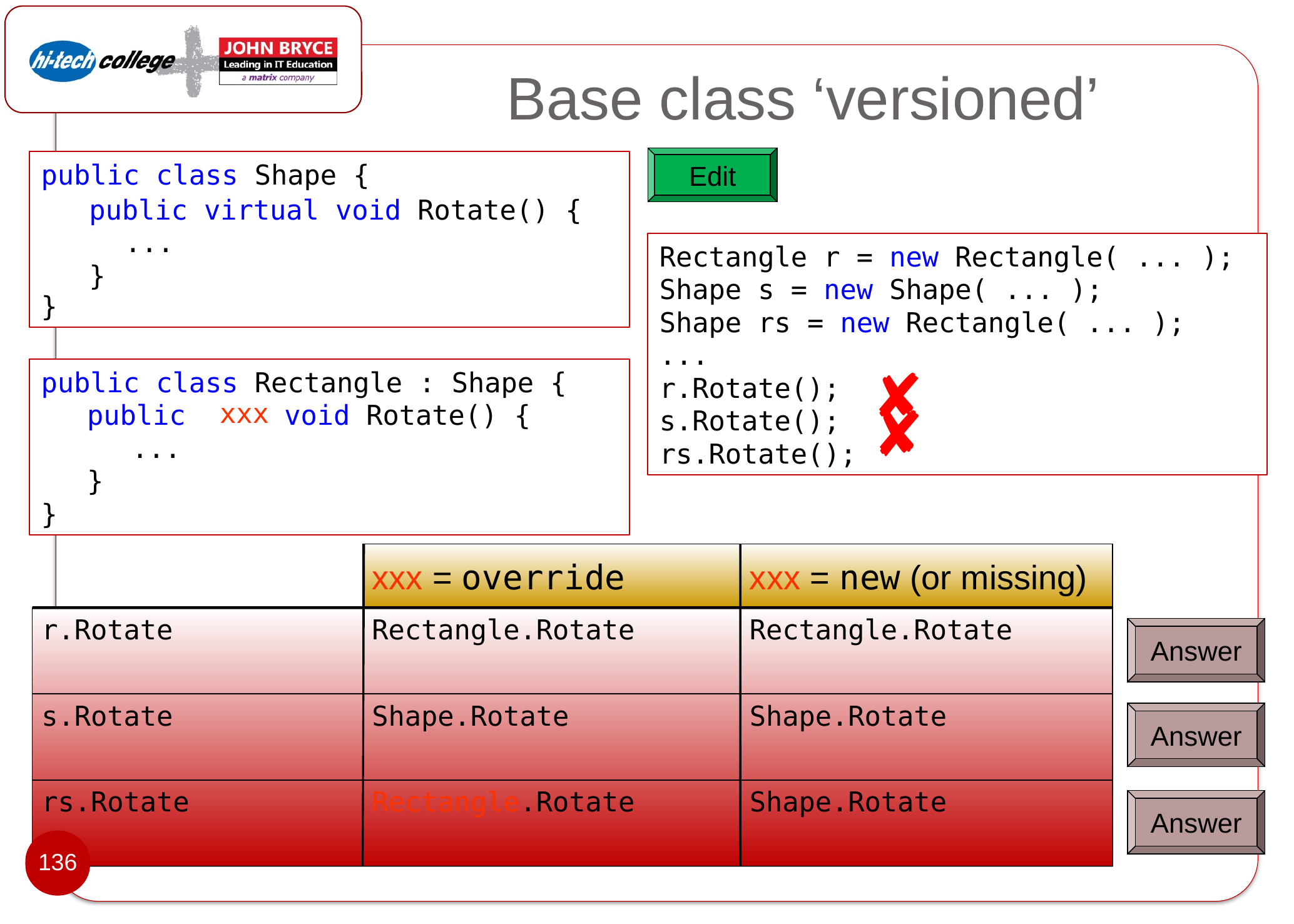

# Base class ‘versioned’
Edit
public class Shape {

}
public virtual void Rotate() {
	...
}
Rectangle r = new Rectangle( ... );
Shape s = new Shape( ... );
Shape rs = new Rectangle( ... );
...
r.Rotate();
s.Rotate();
rs.Rotate();

public class Rectangle : Shape {
	public      void Rotate() {
		...
	}
}

 xxx
xxx = override

xxx = new (or missing)

r.Rotate

s.Rotate

rs.Rotate

Rectangle.Rotate
Rectangle.Rotate
Answer
Shape.Rotate
Shape.Rotate
Answer
Rectangle.Rotate
Shape.Rotate
Answer
136